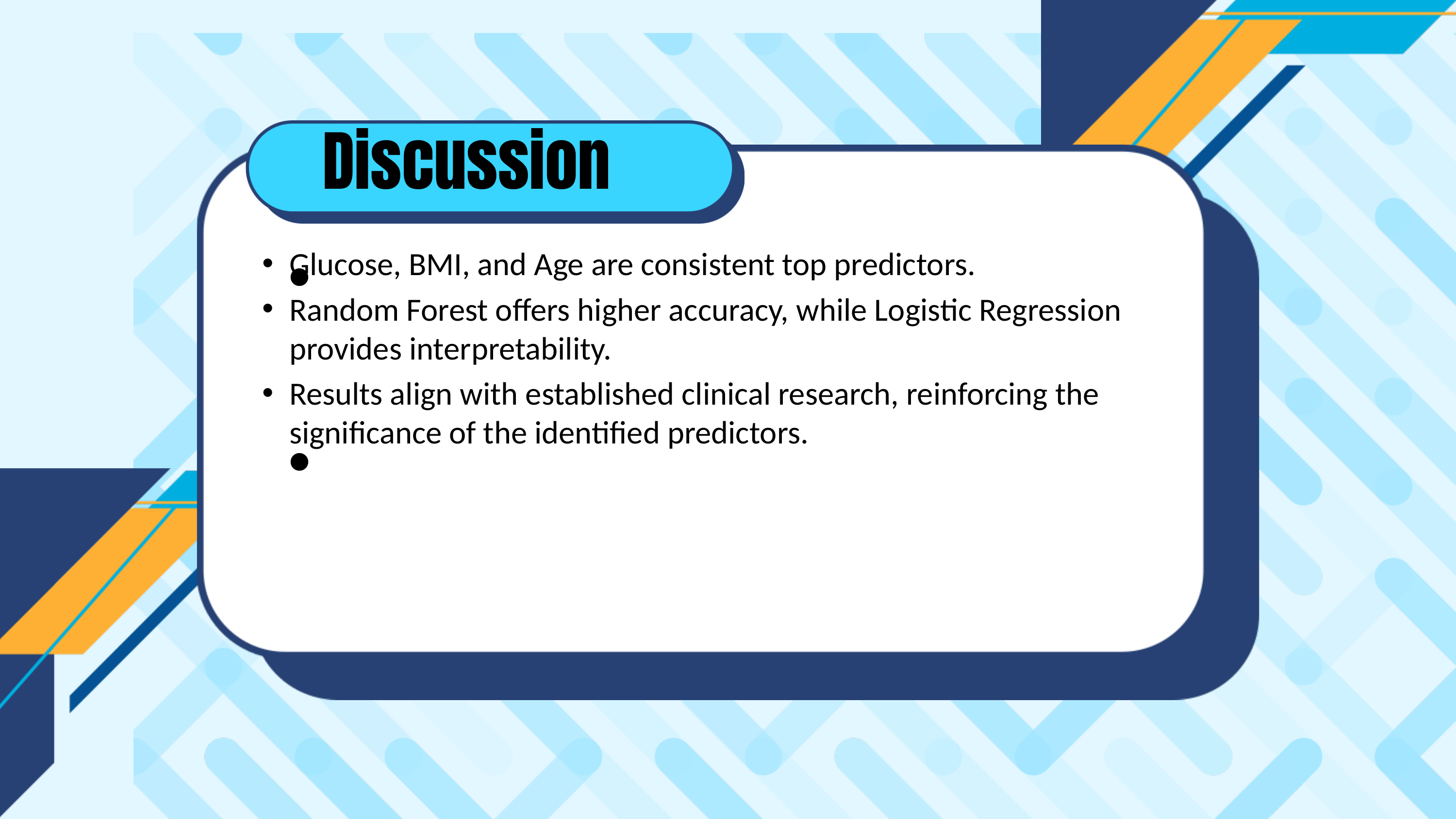

Discussion

Glucose, BMI, and Age are consistent top predictors.
Random Forest offers higher accuracy, while Logistic Regression provides interpretability.
Results align with established clinical research, reinforcing the significance of the identified predictors.